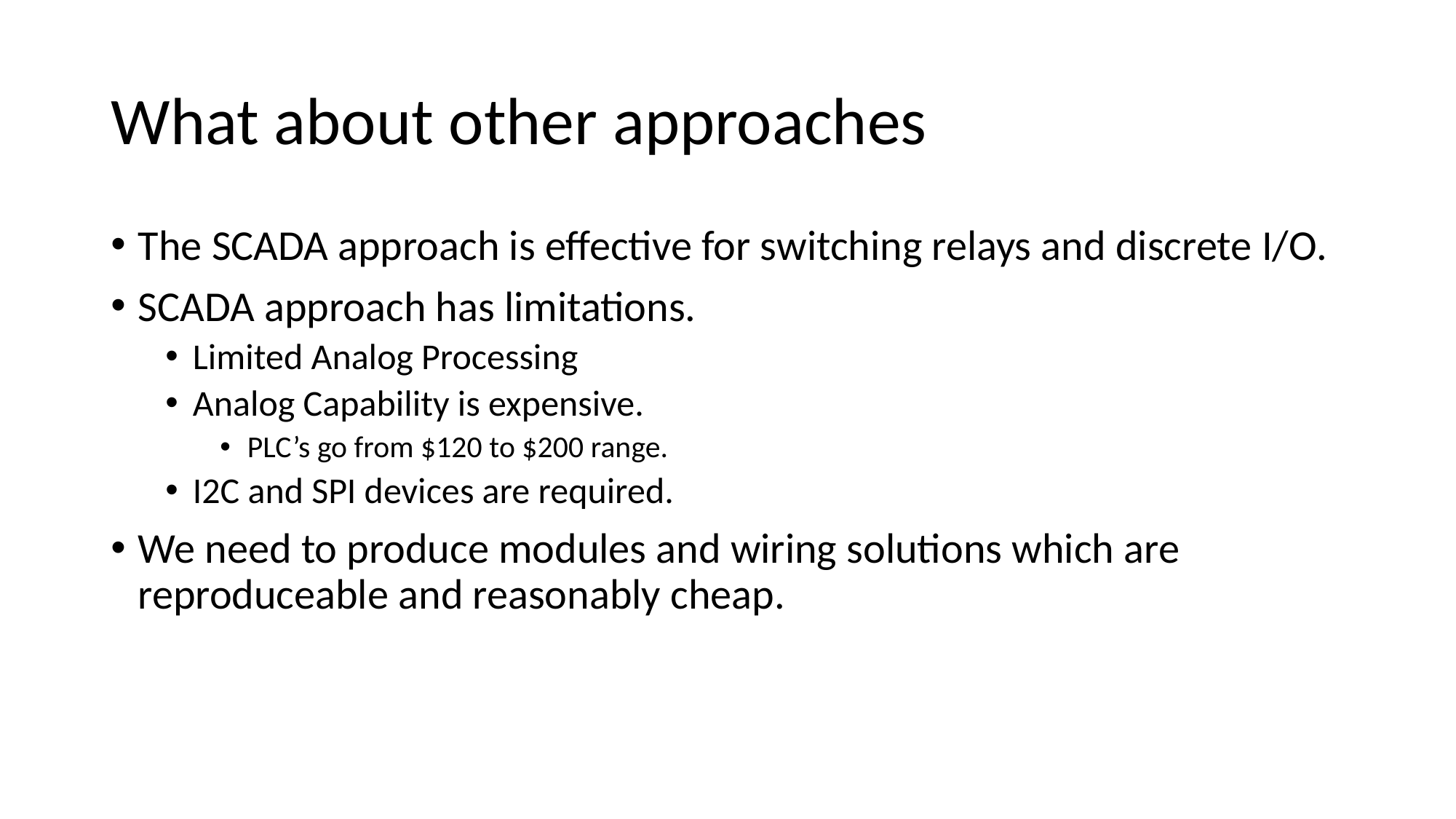

# What about other approaches
The SCADA approach is effective for switching relays and discrete I/O.
SCADA approach has limitations.
Limited Analog Processing
Analog Capability is expensive.
PLC’s go from $120 to $200 range.
I2C and SPI devices are required.
We need to produce modules and wiring solutions which are reproduceable and reasonably cheap.